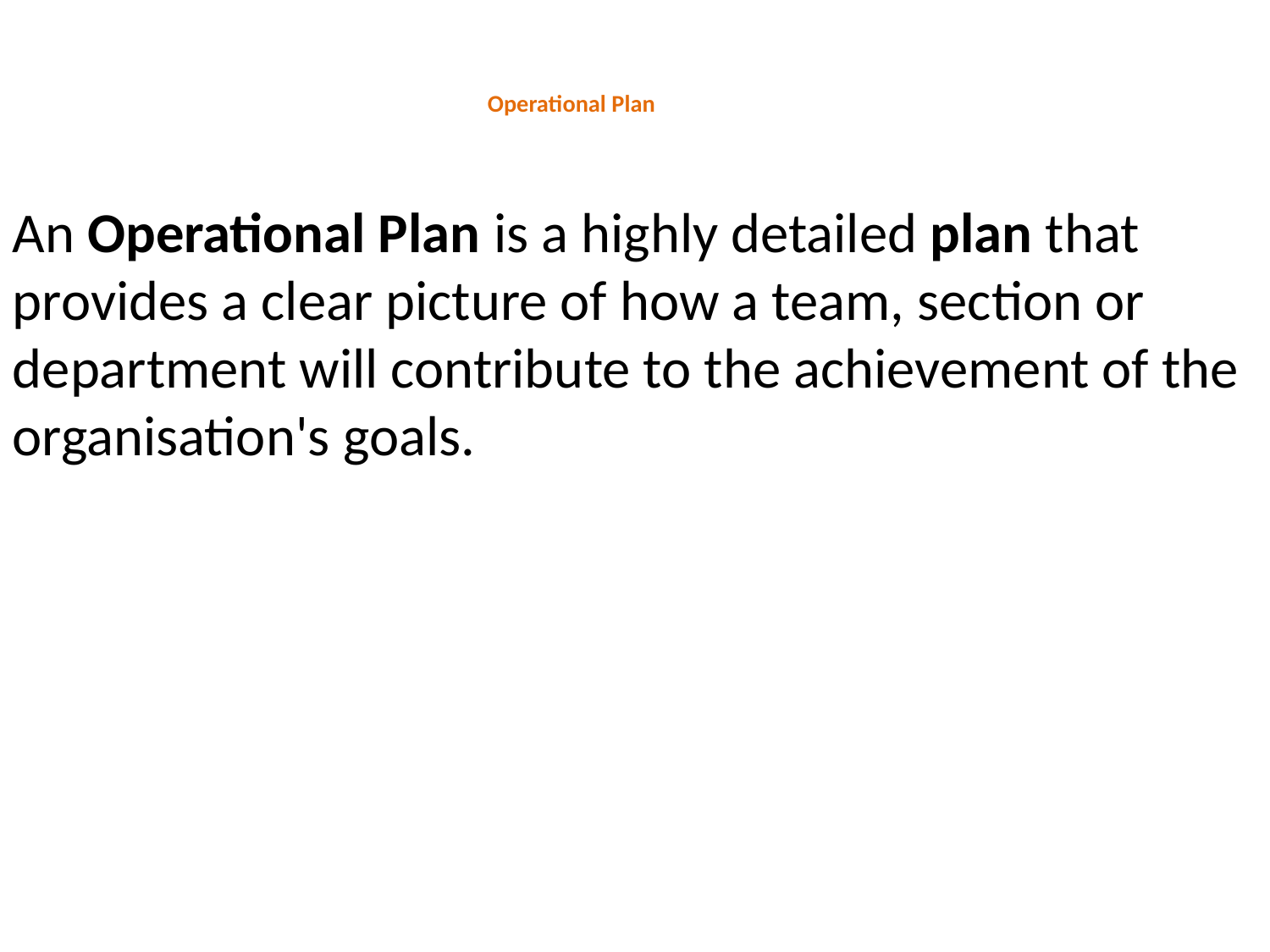

# Operational Plan
An Operational Plan is a highly detailed plan that provides a clear picture of how a team, section or department will contribute to the achievement of the organisation's goals.